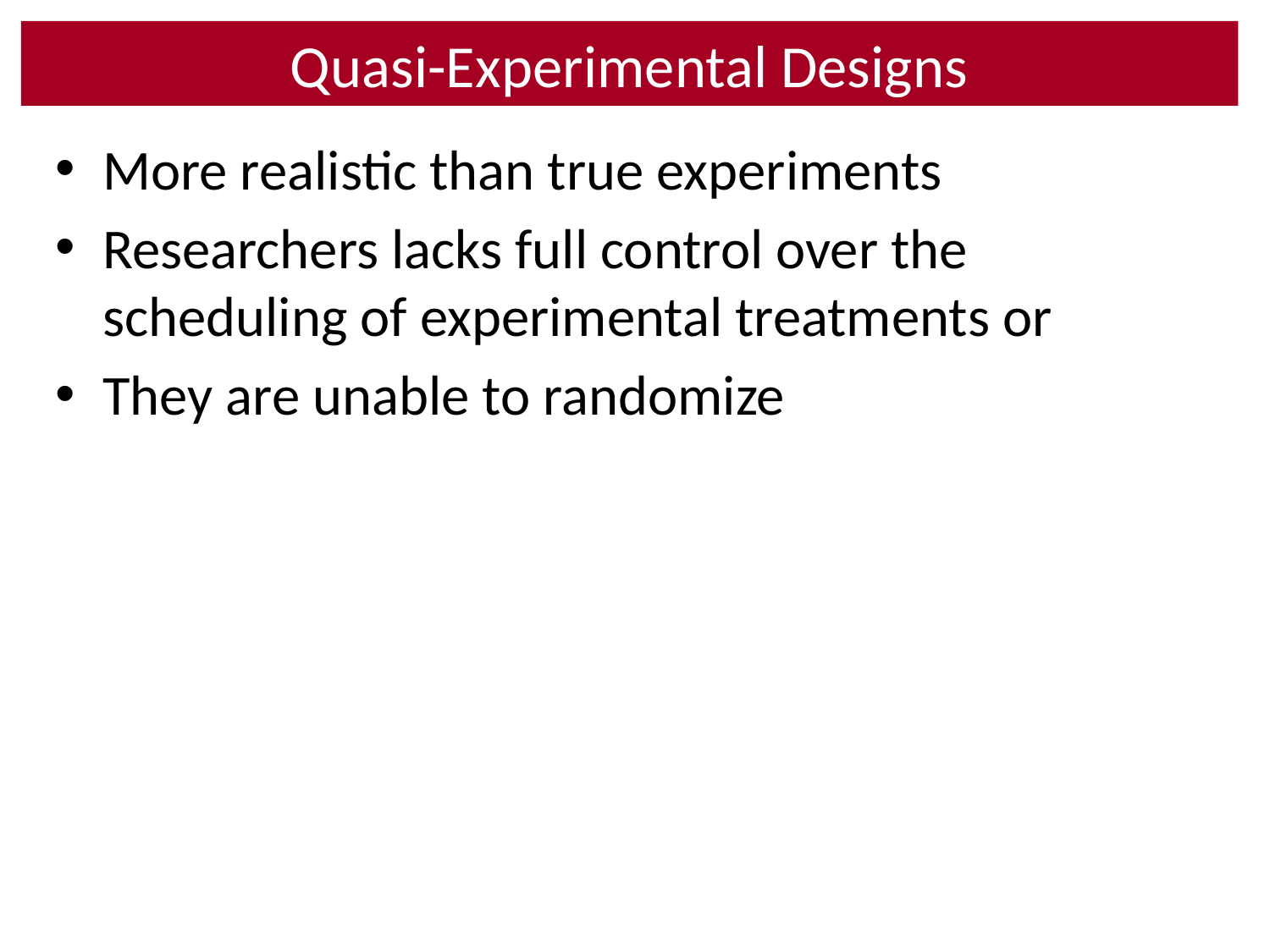

# Quasi-Experimental Designs
More realistic than true experiments
Researchers lacks full control over the scheduling of experimental treatments or
They are unable to randomize